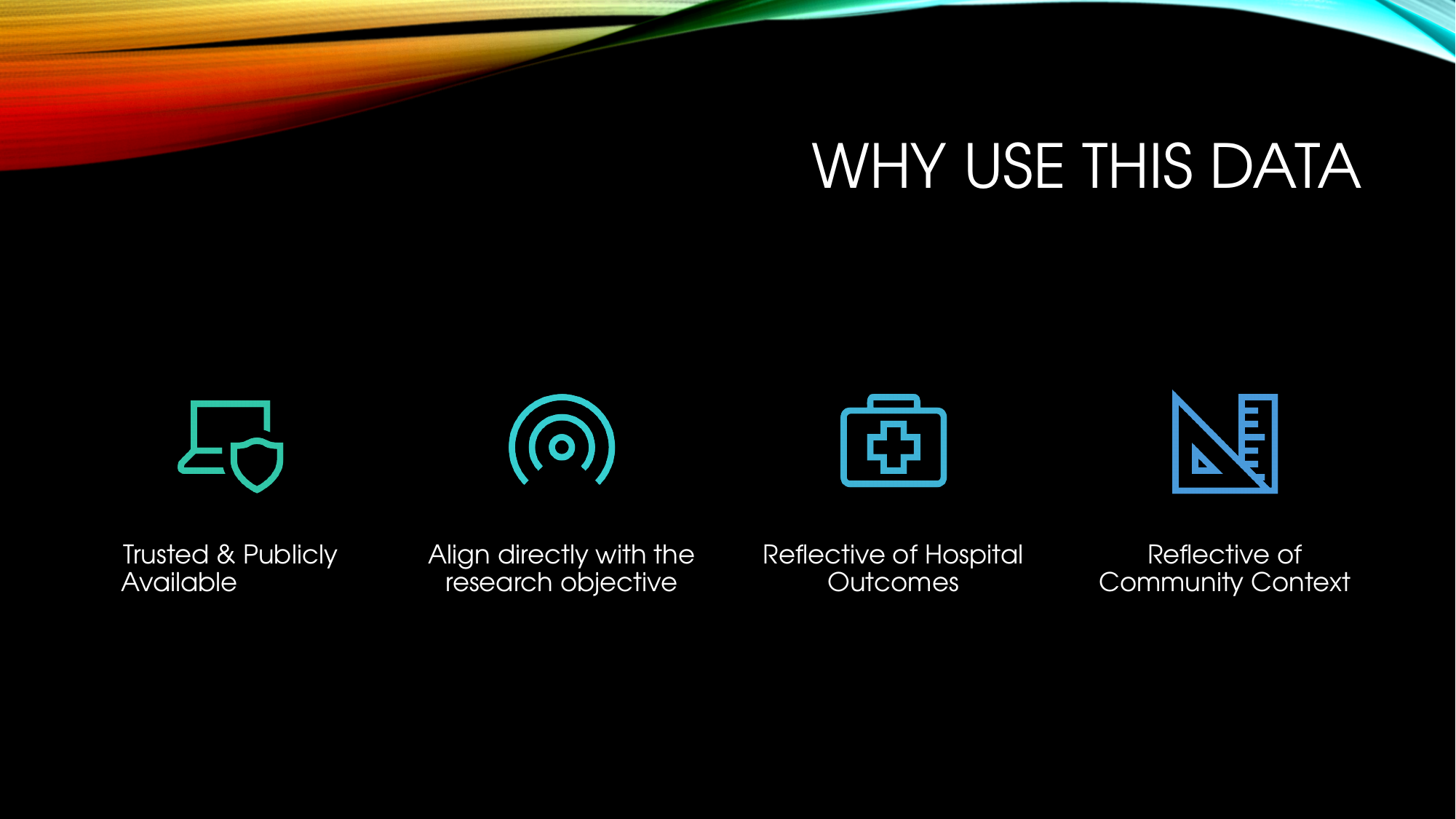

# Why use this data
Trusted & Publicly Available
Align directly with the research objective
Reflective of Hospital Outcomes
Reflective of Community Context